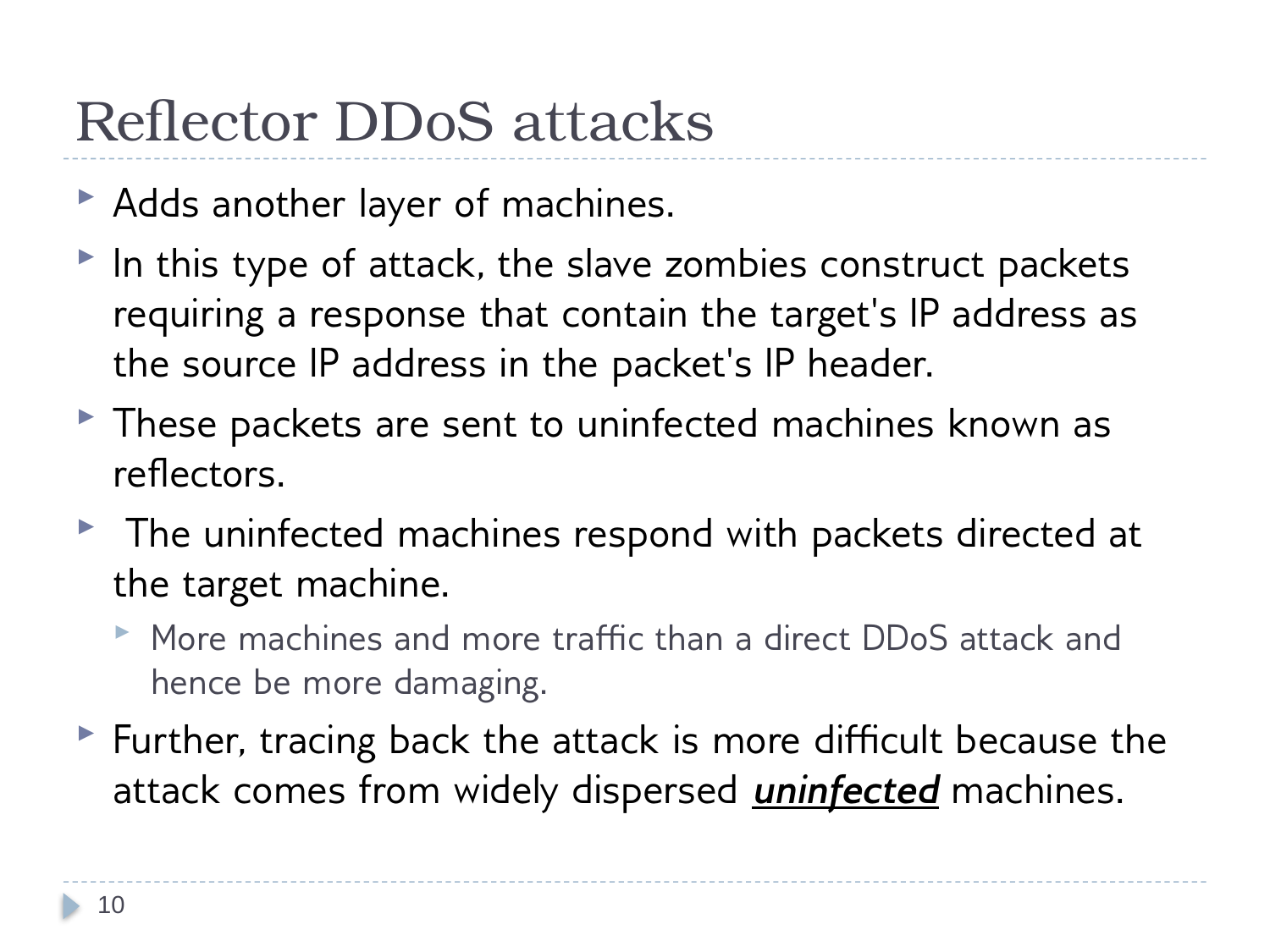

# Reflector DDoS attacks
Adds another layer of machines.
In this type of attack, the slave zombies construct packets requiring a response that contain the target's IP address as the source IP address in the packet's IP header.
These packets are sent to uninfected machines known as reflectors.
 The uninfected machines respond with packets directed at the target machine.
More machines and more traffic than a direct DDoS attack and hence be more damaging.
Further, tracing back the attack is more difficult because the attack comes from widely dispersed uninfected machines.

10